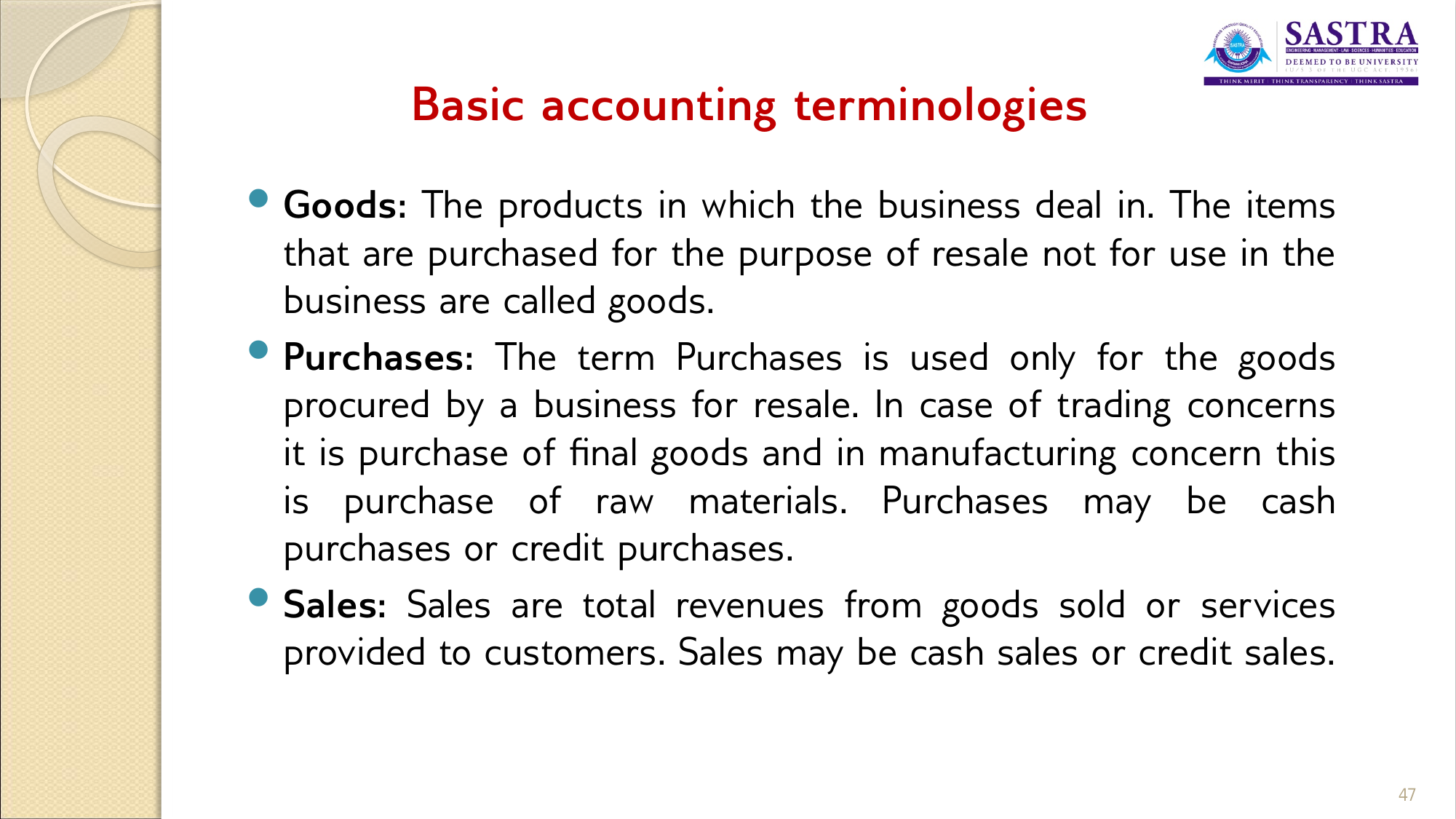

# Basic accounting terminologies
Goods: The products in which the business deal in. The items that are purchased for the purpose of resale not for use in the business are called goods.
Purchases: The term Purchases is used only for the goods procured by a business for resale. In case of trading concerns it is purchase of final goods and in manufacturing concern this is purchase of raw materials. Purchases may be cash purchases or credit purchases.
Sales: Sales are total revenues from goods sold or services provided to customers. Sales may be cash sales or credit sales.

47